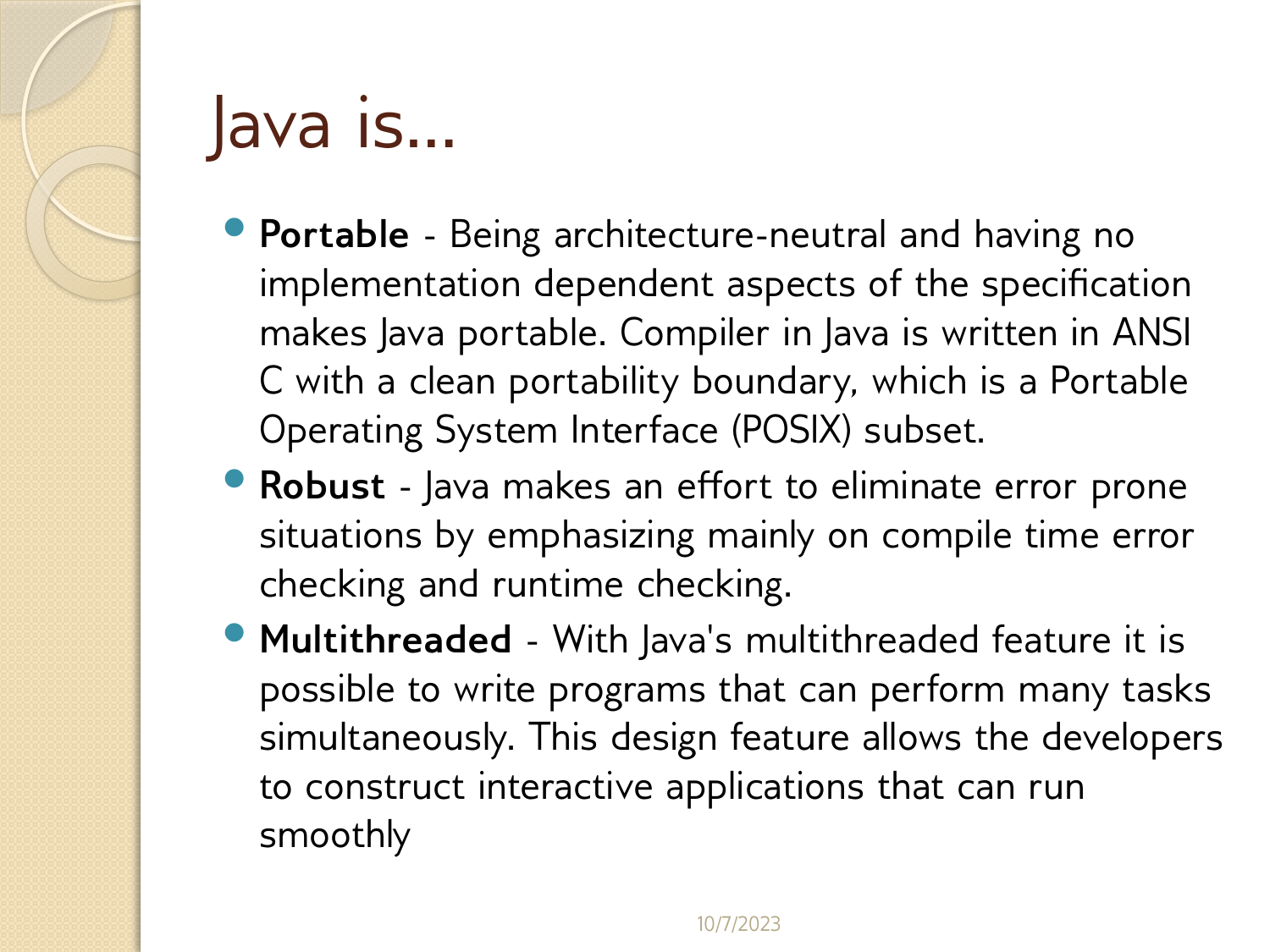

# Java is…
Portable − Being architecture-neutral and having no implementation dependent aspects of the specification makes Java portable. Compiler in Java is written in ANSI C with a clean portability boundary, which is a Portable Operating System Interface (POSIX) subset.
Robust − Java makes an effort to eliminate error prone situations by emphasizing mainly on compile time error checking and runtime checking.
Multithreaded − With Java's multithreaded feature it is possible to write programs that can perform many tasks simultaneously. This design feature allows the developers to construct interactive applications that can run smoothly
10/7/2023